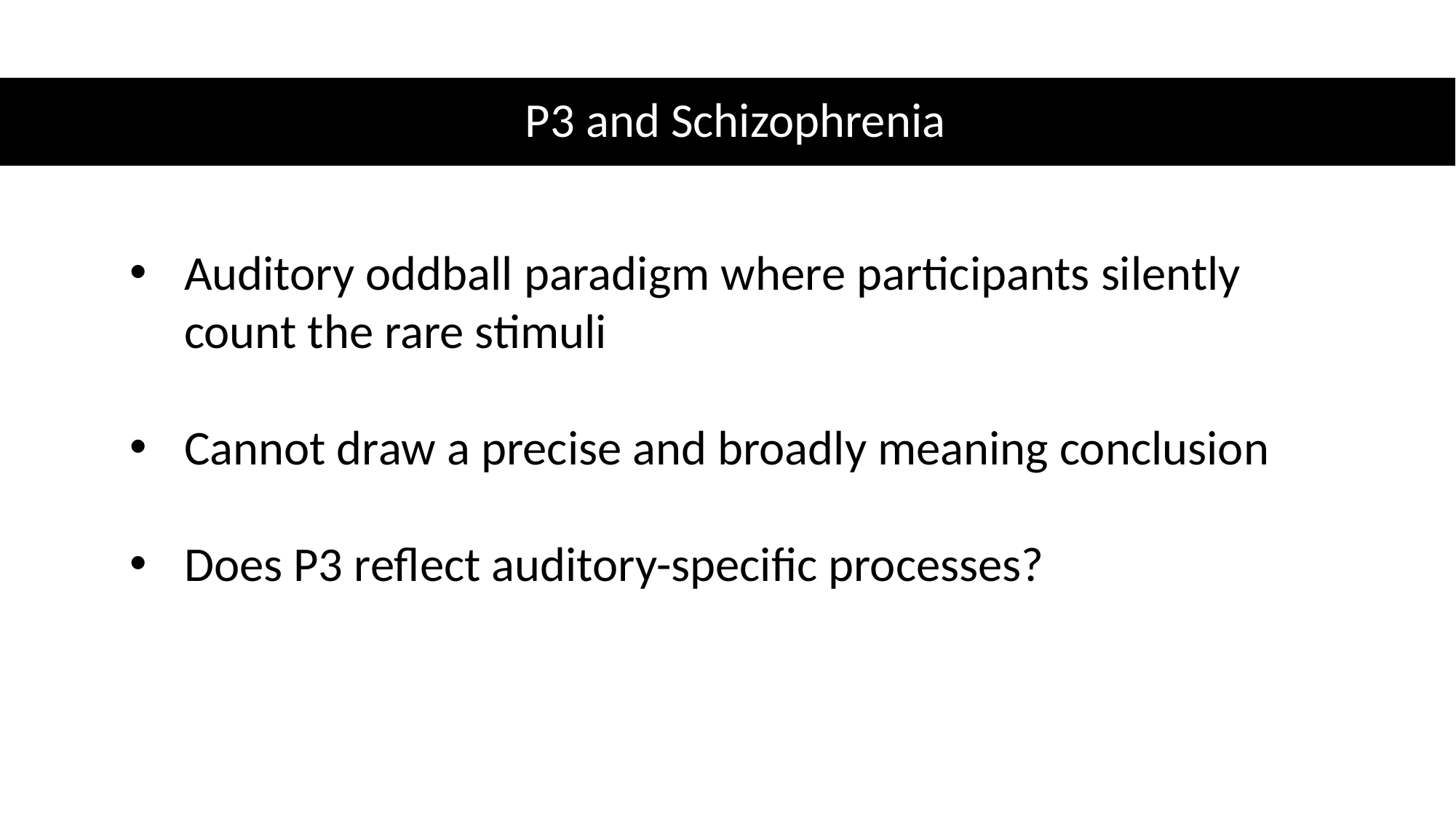

# P3 and Schizophrenia

Auditory oddball paradigm where participants silently count the rare stimuli

Cannot draw a precise and broadly meaning conclusion

Does P3 reflect auditory-specific processes?